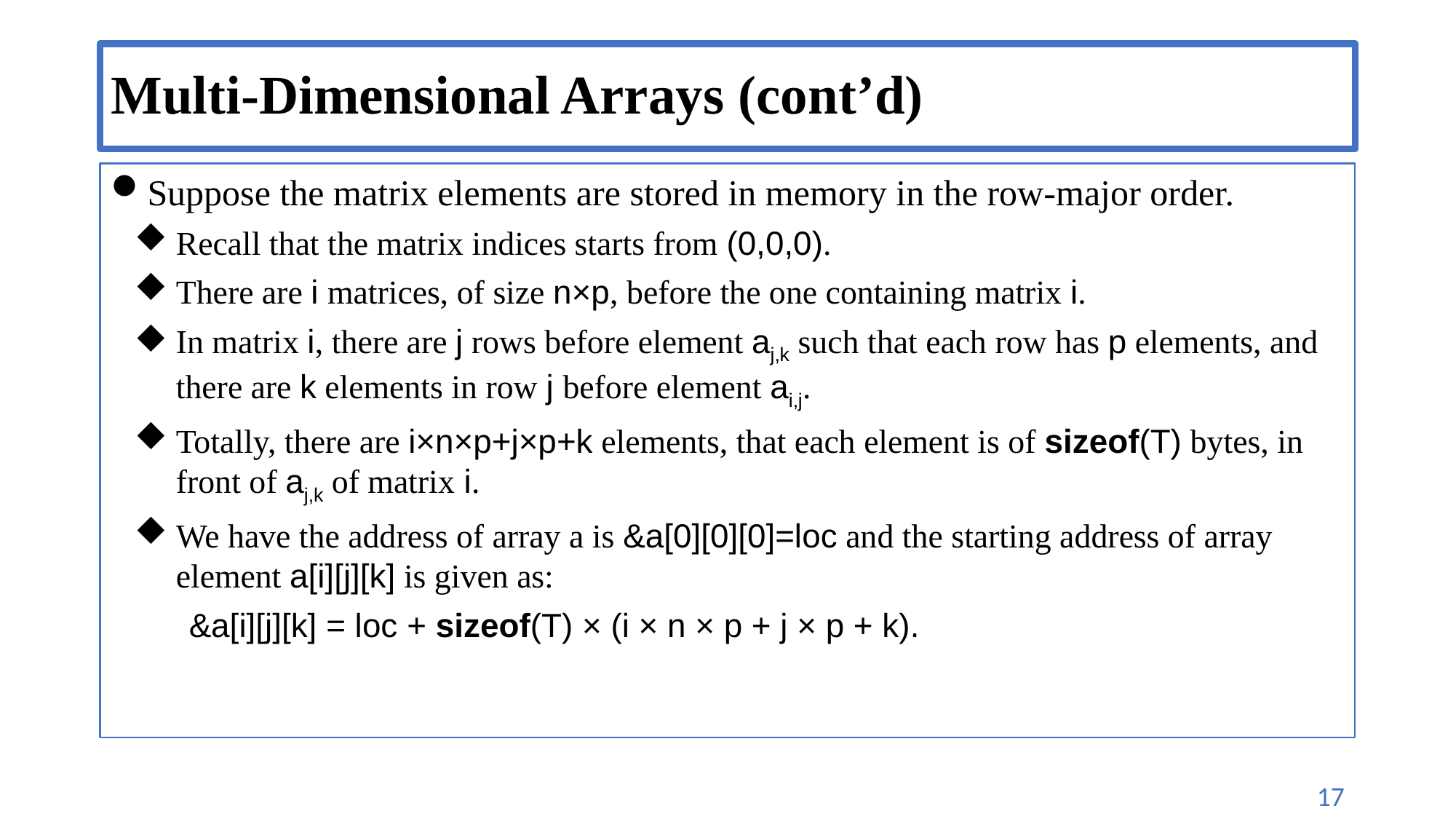

# Multi-Dimensional Arrays (cont’d)
Suppose the matrix elements are stored in memory in the row-major order.
Recall that the matrix indices starts from (0,0,0).
There are i matrices, of size n×p, before the one containing matrix i.
In matrix i, there are j rows before element aj,k such that each row has p elements, and there are k elements in row j before element ai,j.
Totally, there are i×n×p+j×p+k elements, that each element is of sizeof(T) bytes, in front of aj,k of matrix i.
We have the address of array a is &a[0][0][0]=loc and the starting address of array element a[i][j][k] is given as:
&a[i][j][k] = loc + sizeof(T) × (i × n × p + j × p + k).